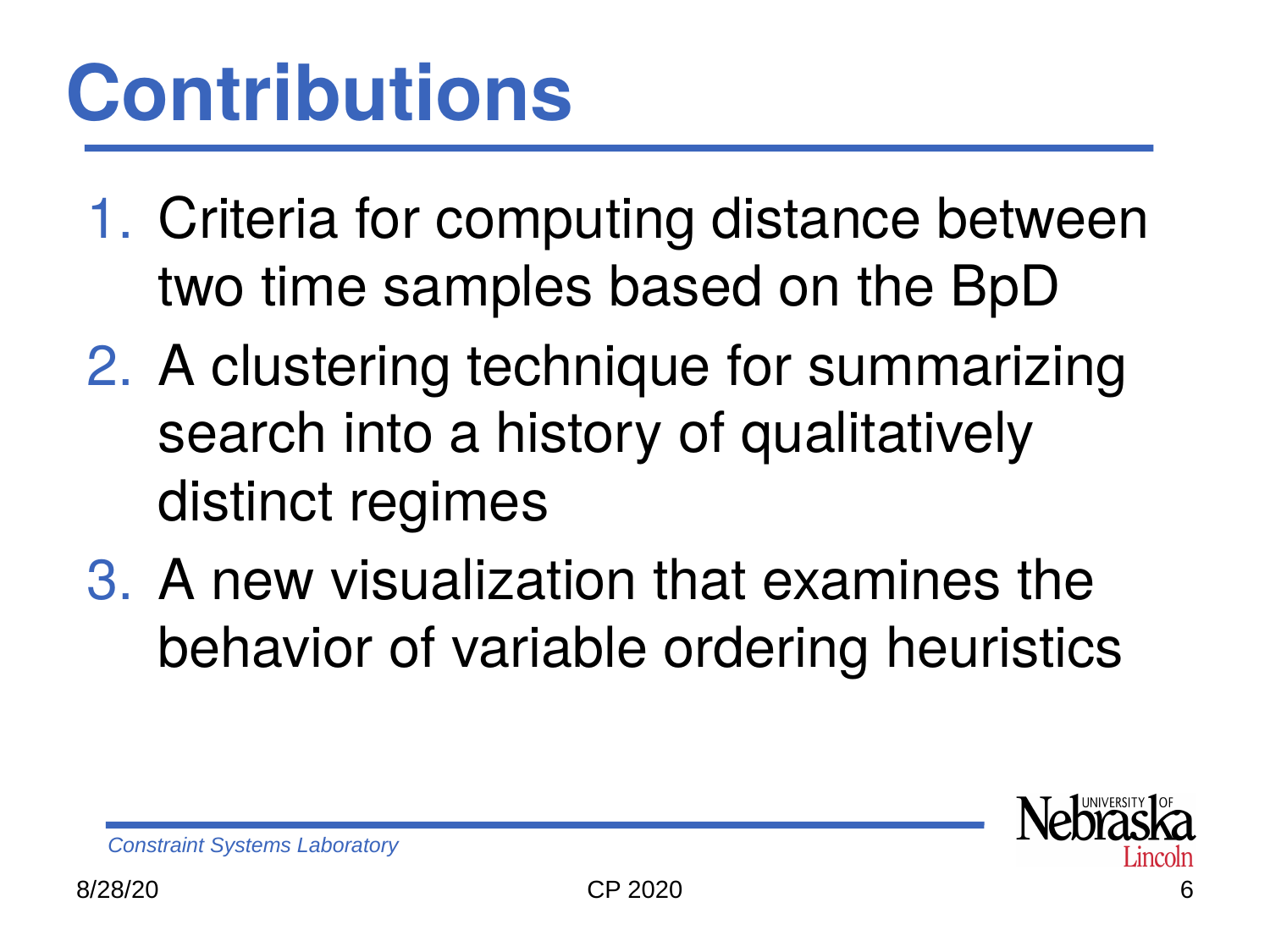

# Contributions
Criteria for computing distance between two time samples based on the BpD
A clustering technique for summarizing search into a history of qualitatively distinct regimes
A new visualization that examines the behavior of variable ordering heuristics
8/28/20
CP 2020
6